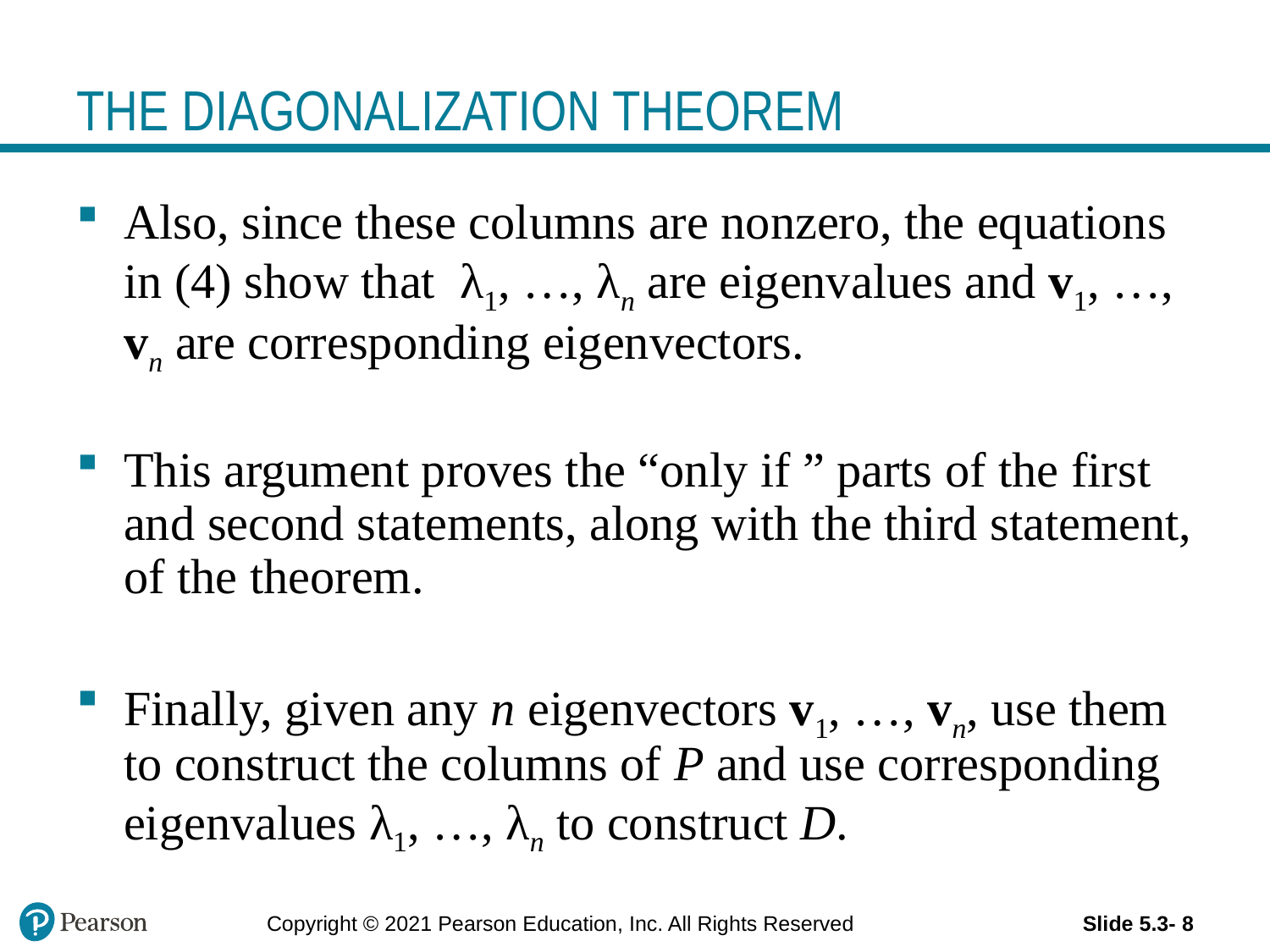

# THE DIAGONALIZATION THEOREM
Also, since these columns are nonzero, the equations in (4) show that  λ1, …, λn are eigenvalues and v1, …, vn are corresponding eigenvectors.

This argument proves the “only if ” parts of the first and second statements, along with the third statement, of the theorem.

Finally, given any n eigenvectors v1, …, vn, use them to construct the columns of P and use corresponding eigenvalues λ1, …, λn to construct D.

Copyright © 2021 Pearson Education, Inc. All Rights Reserved
Slide 5.3- 8